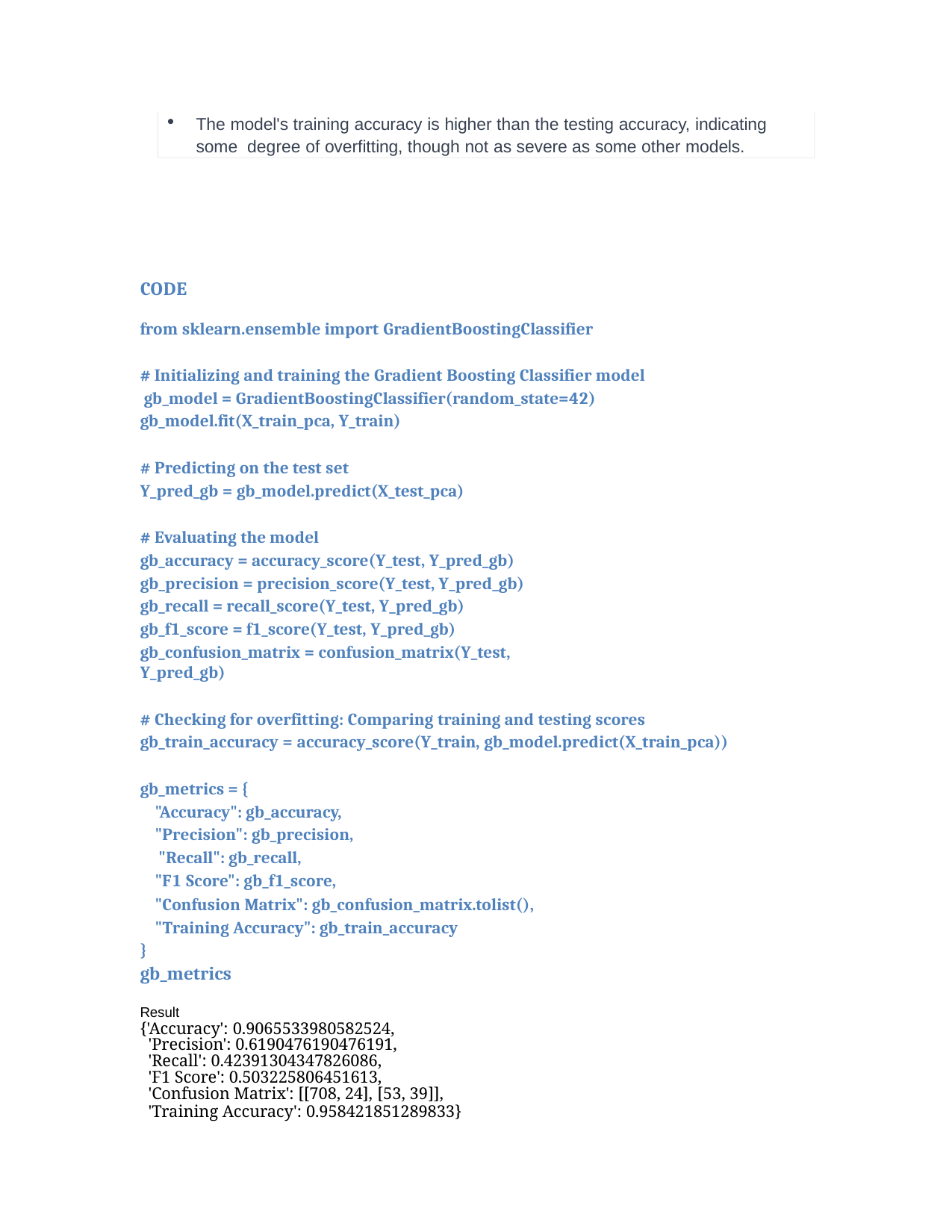

The model's training accuracy is higher than the testing accuracy, indicating some  degree of overfitting, though not as severe as some other models.

CODE
from sklearn.ensemble import GradientBoostingClassifier

# Initializing and training the Gradient Boosting Classifier model  gb_model = GradientBoostingClassifier(random_state=42)  gb_model.fit(X_train_pca, Y_train)

# Predicting on the test set
Y_pred_gb = gb_model.predict(X_test_pca)

# Evaluating the model
gb_accuracy = accuracy_score(Y_test, Y_pred_gb)  gb_precision = precision_score(Y_test, Y_pred_gb)  gb_recall = recall_score(Y_test, Y_pred_gb)  gb_f1_score = f1_score(Y_test, Y_pred_gb)
gb_confusion_matrix = confusion_matrix(Y_test, Y_pred_gb)

# Checking for overfitting: Comparing training and testing scores  gb_train_accuracy = accuracy_score(Y_train, gb_model.predict(X_train_pca))

gb_metrics = {
"Accuracy": gb_accuracy,  "Precision": gb_precision,  "Recall": gb_recall,
"F1 Score": gb_f1_score,
"Confusion Matrix": gb_confusion_matrix.tolist(),  "Training Accuracy": gb_train_accuracy
}
gb_metrics

Result
{'Accuracy': 0.9065533980582524,
'Precision': 0.6190476190476191,
'Recall': 0.42391304347826086,
'F1 Score': 0.503225806451613,
'Confusion Matrix': [[708, 24], [53, 39]],
'Training Accuracy': 0.958421851289833}